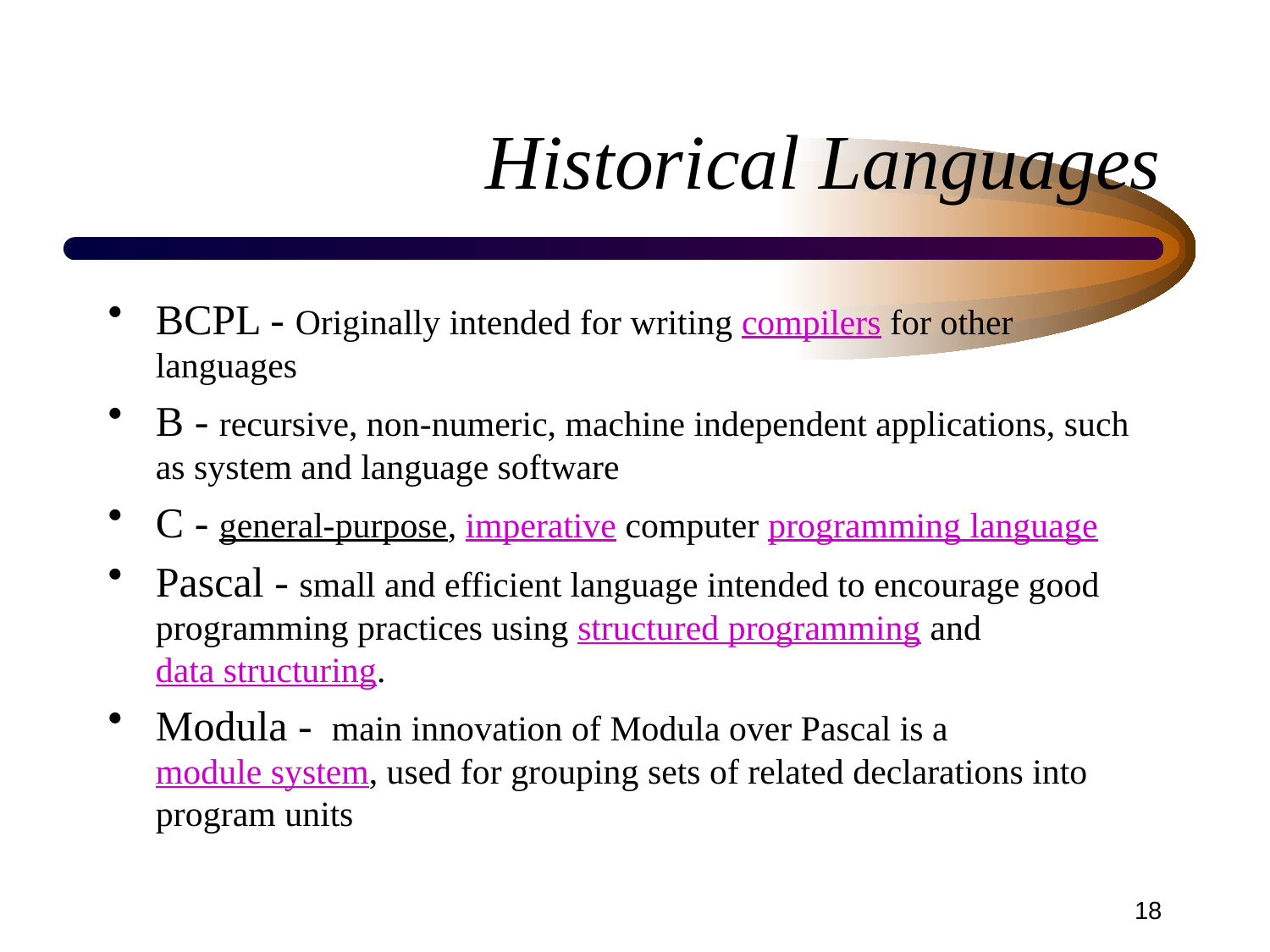

# Historical Languages
BCPL - Originally intended for writing compilers for other languages
B - recursive, non-numeric, machine independent applications, such as system and language software
C - general-purpose, imperative computer programming language
Pascal - small and efficient language intended to encourage good programming practices using structured programming and data structuring.
Modula -  main innovation of Modula over Pascal is a module system, used for grouping sets of related declarations into program units

18